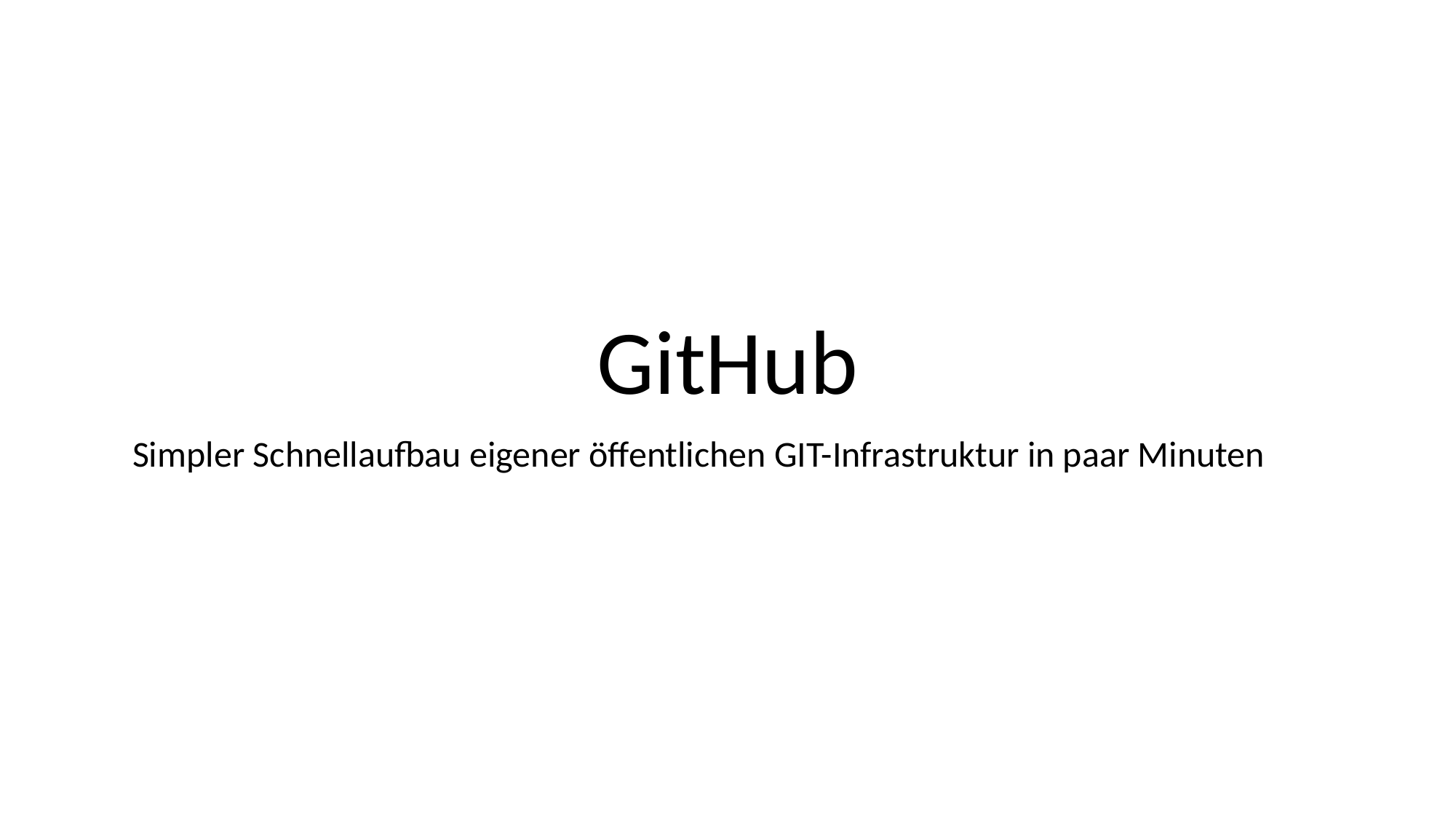

# GitHub
Simpler Schnellaufbau eigener öffentlichen GIT-Infrastruktur in paar Minuten